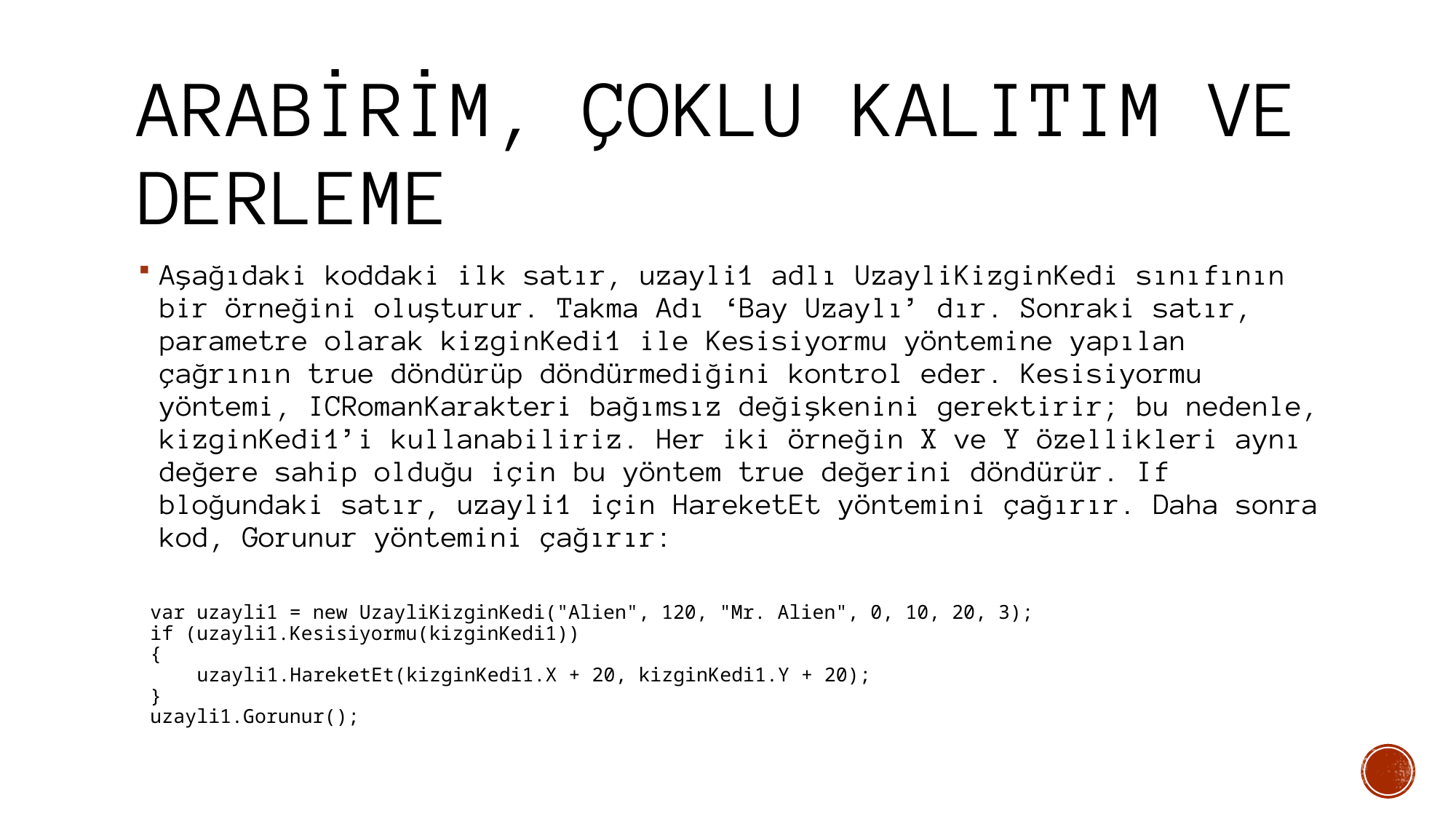

# ARABİRİM, Çoklu Kalıtım ve DERLEME
Aşağıdaki koddaki ilk satır, uzayli1 adlı UzayliKizginKedi sınıfının bir örneğini oluşturur. Takma Adı ‘Bay Uzaylı’ dır. Sonraki satır, parametre olarak kizginKedi1 ile Kesisiyormu yöntemine yapılan çağrının true döndürüp döndürmediğini kontrol eder. Kesisiyormu yöntemi, ICRomanKarakteri bağımsız değişkenini gerektirir; bu nedenle, kizginKedi1’i kullanabiliriz. Her iki örneğin X ve Y özellikleri aynı değere sahip olduğu için bu yöntem true değerini döndürür. If bloğundaki satır, uzayli1 için HareketEt yöntemini çağırır. Daha sonra kod, Gorunur yöntemini çağırır:

 var uzayli1 = new UzayliKizginKedi("Alien", 120, "Mr. Alien", 0, 10, 20, 3);
 if (uzayli1.Kesisiyormu(kizginKedi1))
 {
     uzayli1.HareketEt(kizginKedi1.X + 20, kizginKedi1.Y + 20);
 }
 uzayli1.Gorunur();